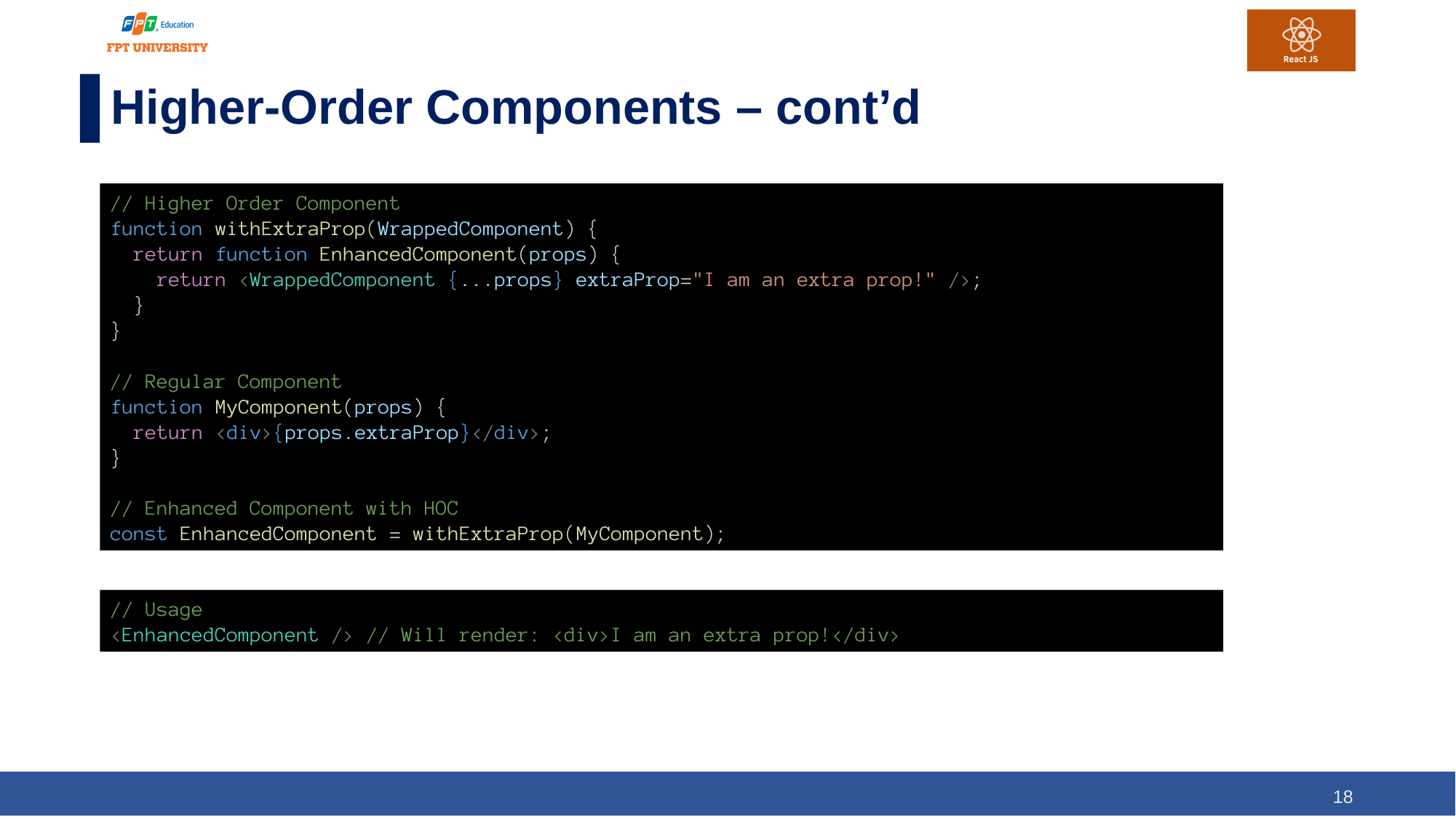

# Higher-Order Components – cont’d

// Higher Order Component
function withExtraProp(WrappedComponent) {
  return function EnhancedComponent(props) {
    return <WrappedComponent {...props} extraProp="I am an extra prop!" />;
  }
}
// Regular Component
function MyComponent(props) {
  return <div>{props.extraProp}</div>;
}
// Enhanced Component with HOC
const EnhancedComponent = withExtraProp(MyComponent);
// Usage
<EnhancedComponent /> // Will render: <div>I am an extra prop!</div>
18